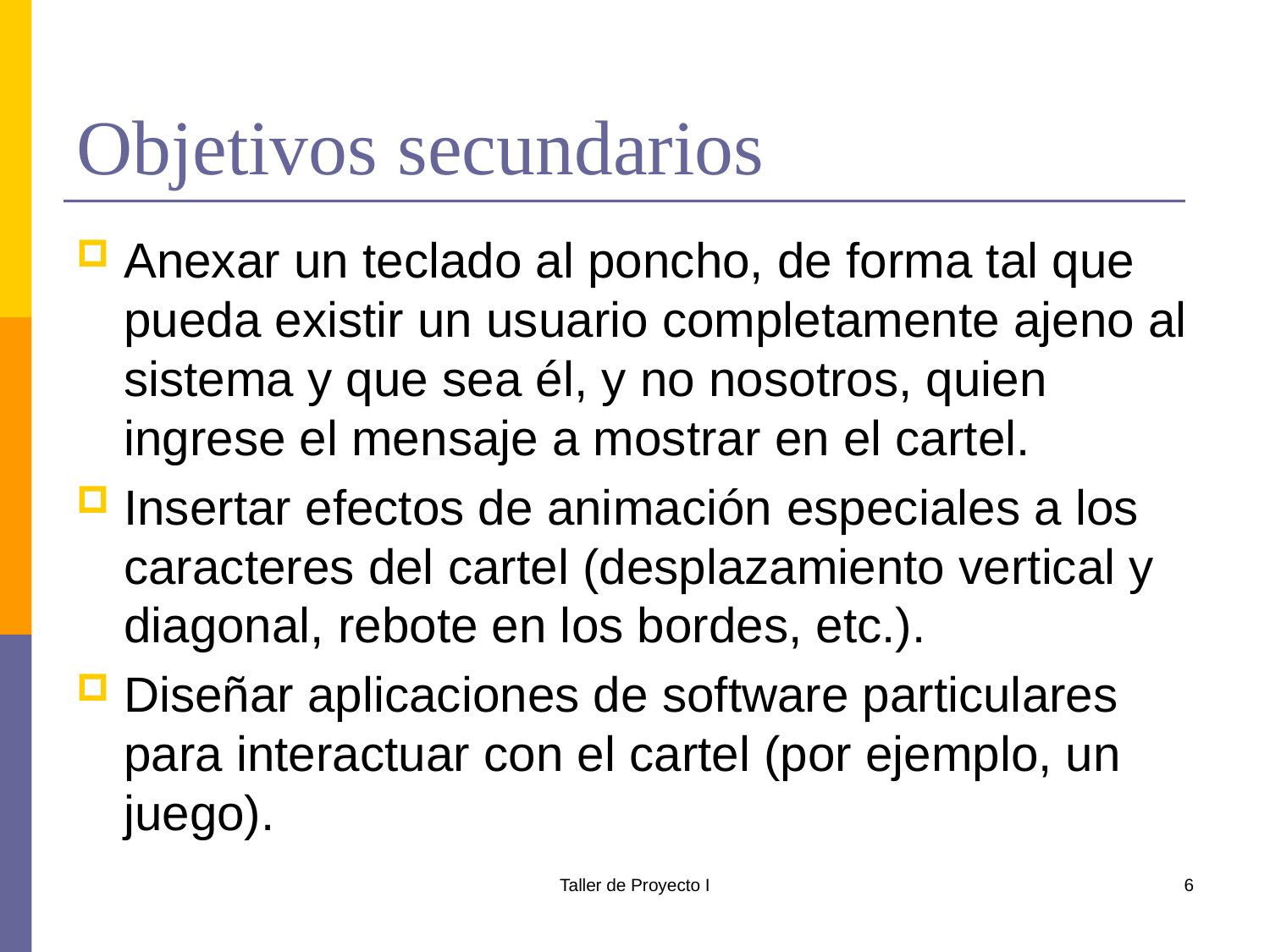

# Objetivos secundarios
Anexar un teclado al poncho, de forma tal que pueda existir un usuario completamente ajeno al sistema y que sea él, y no nosotros, quien ingrese el mensaje a mostrar en el cartel.
Insertar efectos de animación especiales a los caracteres del cartel (desplazamiento vertical y diagonal, rebote en los bordes, etc.).
Diseñar aplicaciones de software particulares para interactuar con el cartel (por ejemplo, un juego).
Taller de Proyecto I
6